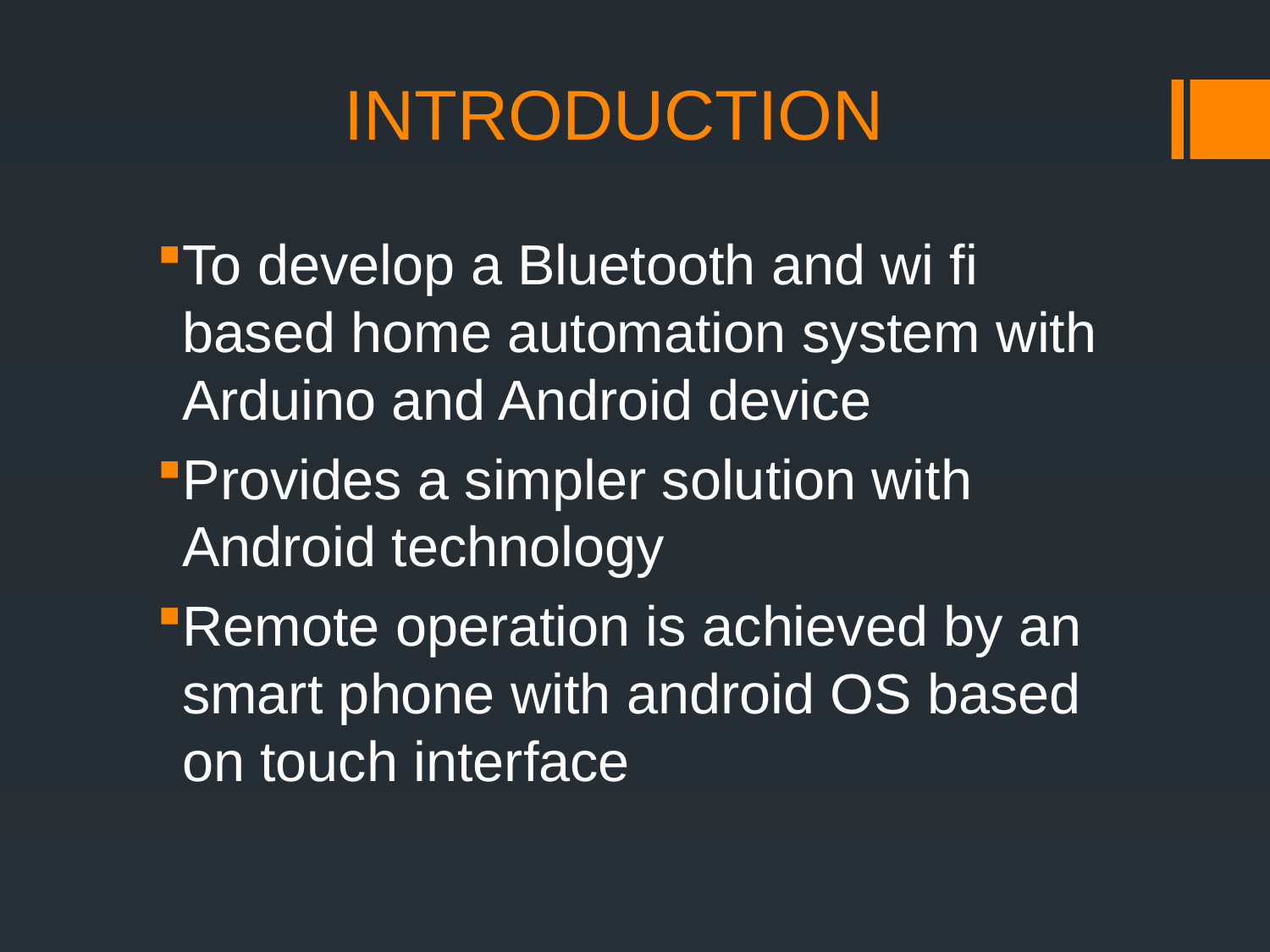

# INTRODUCTION
To develop a Bluetooth and wi fi based home automation system with Arduino and Android device
Provides a simpler solution with Android technology
Remote operation is achieved by an smart phone with android OS based on touch interface